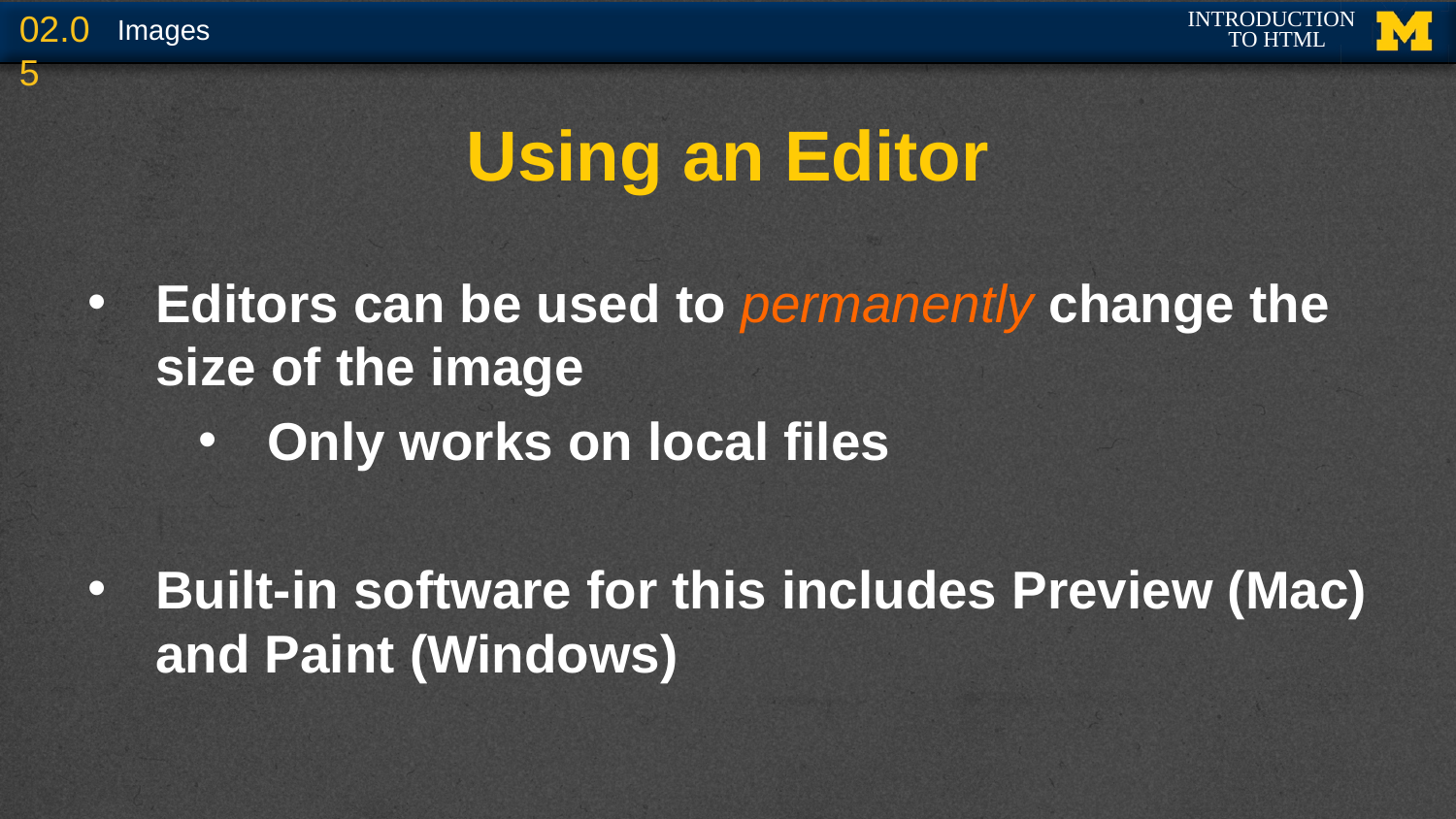

# Using an Editor
Editors can be used to permanently change the size of the image
Only works on local files

Built-in software for this includes Preview (Mac) and Paint (Windows)